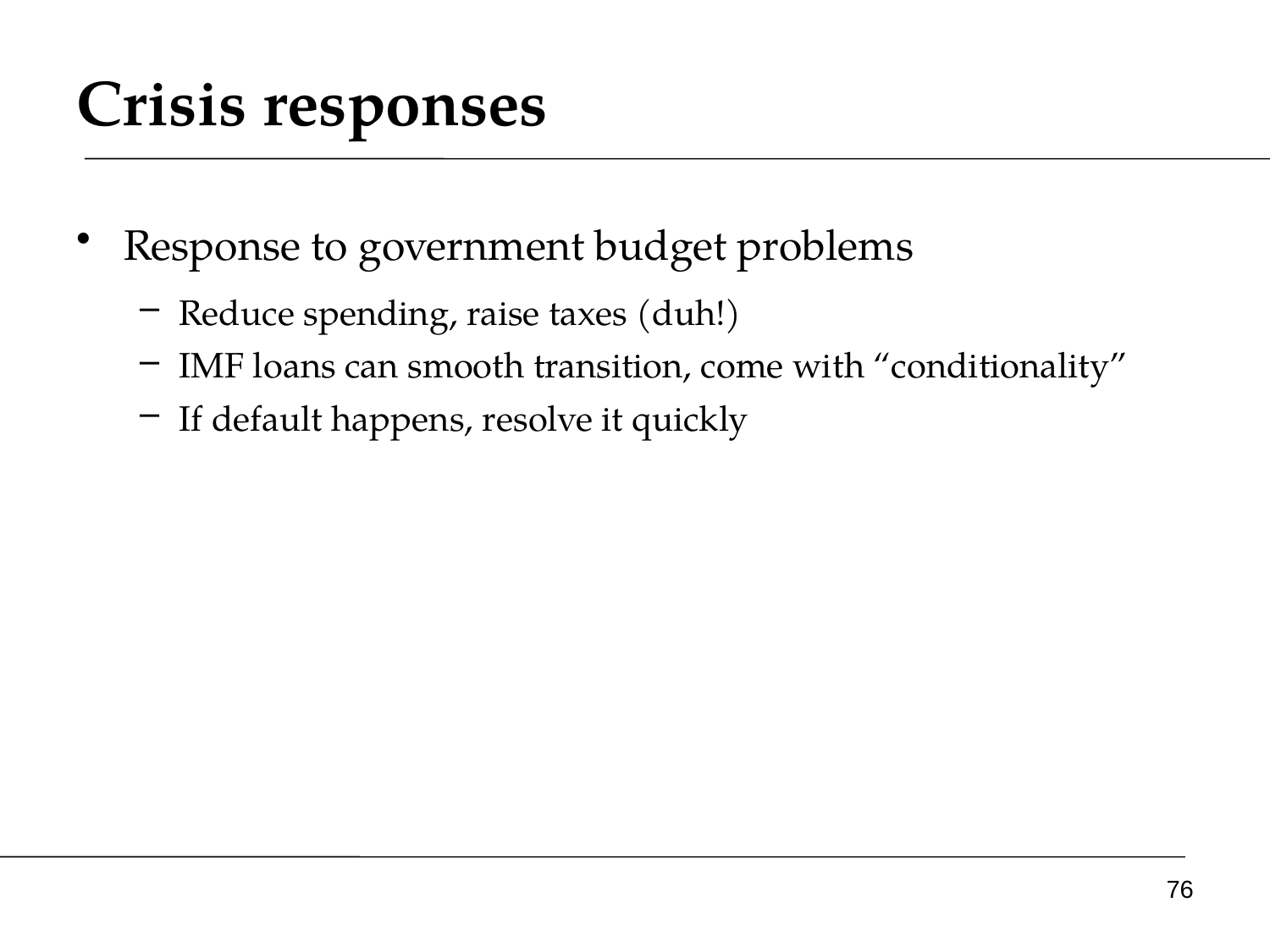

# Crisis responses
Response to government budget problems
Reduce spending, raise taxes (duh!)
IMF loans can smooth transition, come with “conditionality”
If default happens, resolve it quickly
76